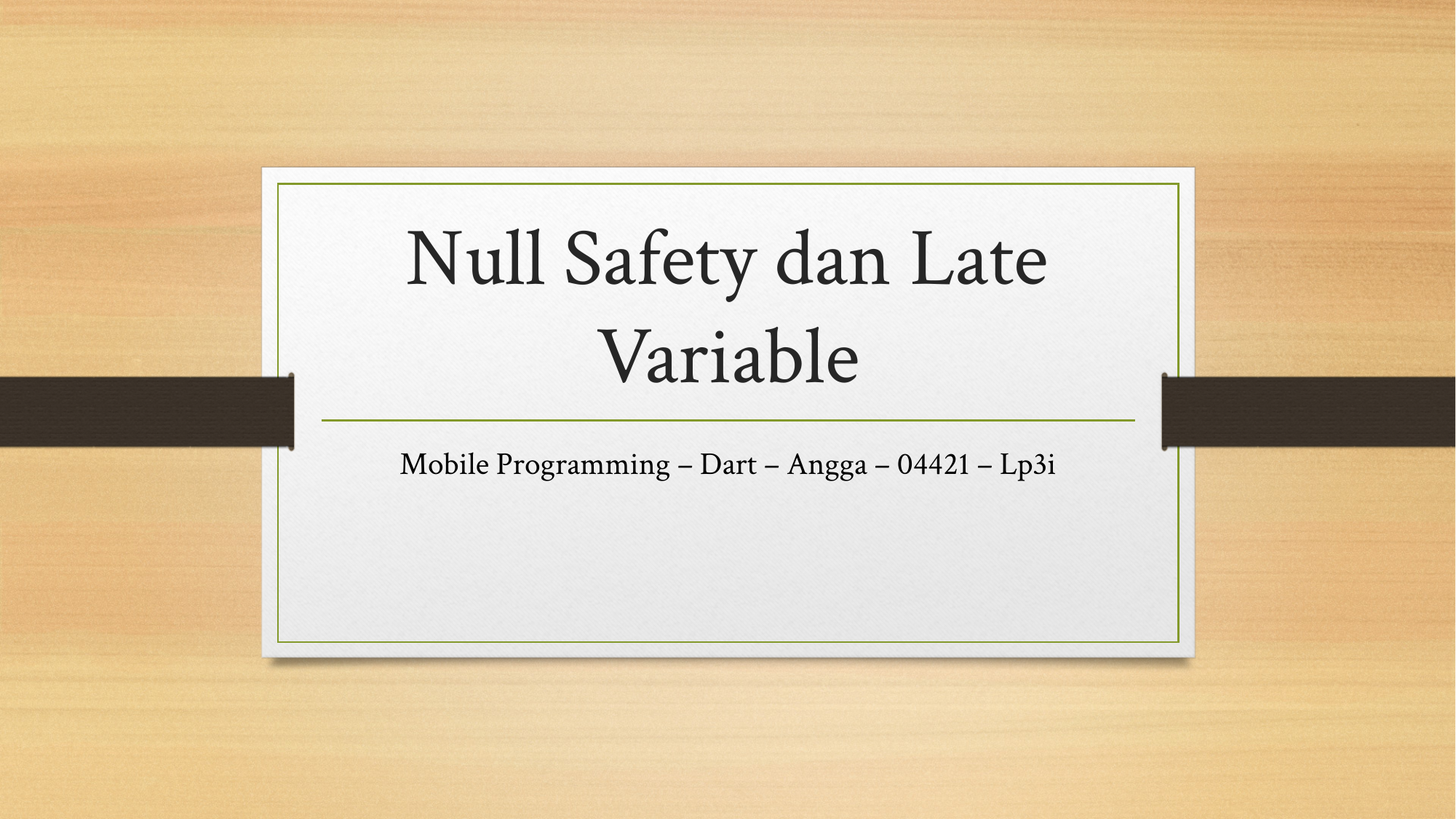

# Null Safety dan Late Variable
Mobile Programming – Dart – Angga – 04421 – Lp3i